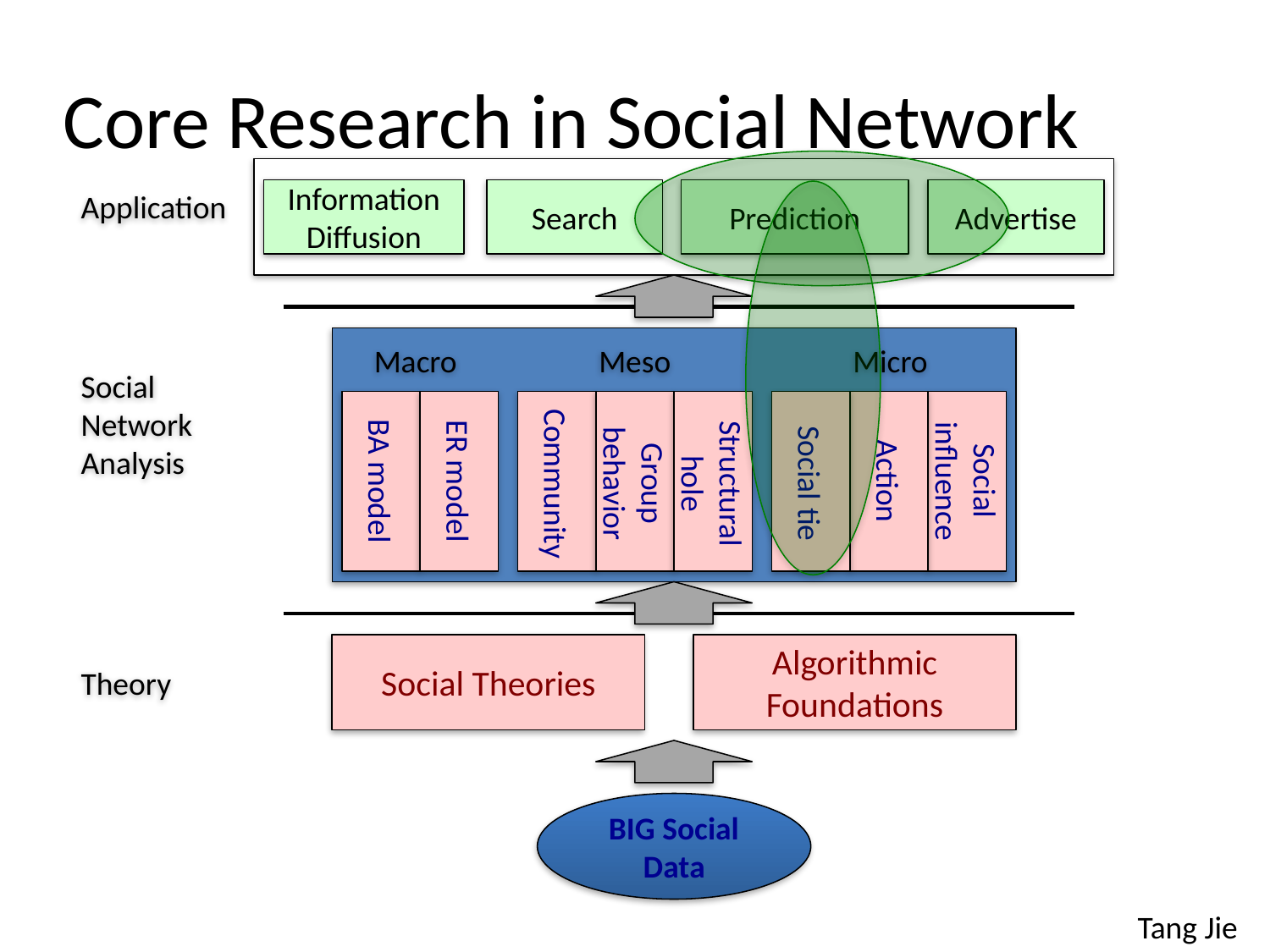

Core Research in Social Network
Application

Information Diffusion
Search
Prediction
Advertise

Macro
Meso
Micro
Social Network Analysis
BA model
ER model
Community
Group behavior
Structural hole
Social tie
Action
Social influence

Theory
Social Theories
Algorithmic Foundations

BIG Social Data
Tang Jie